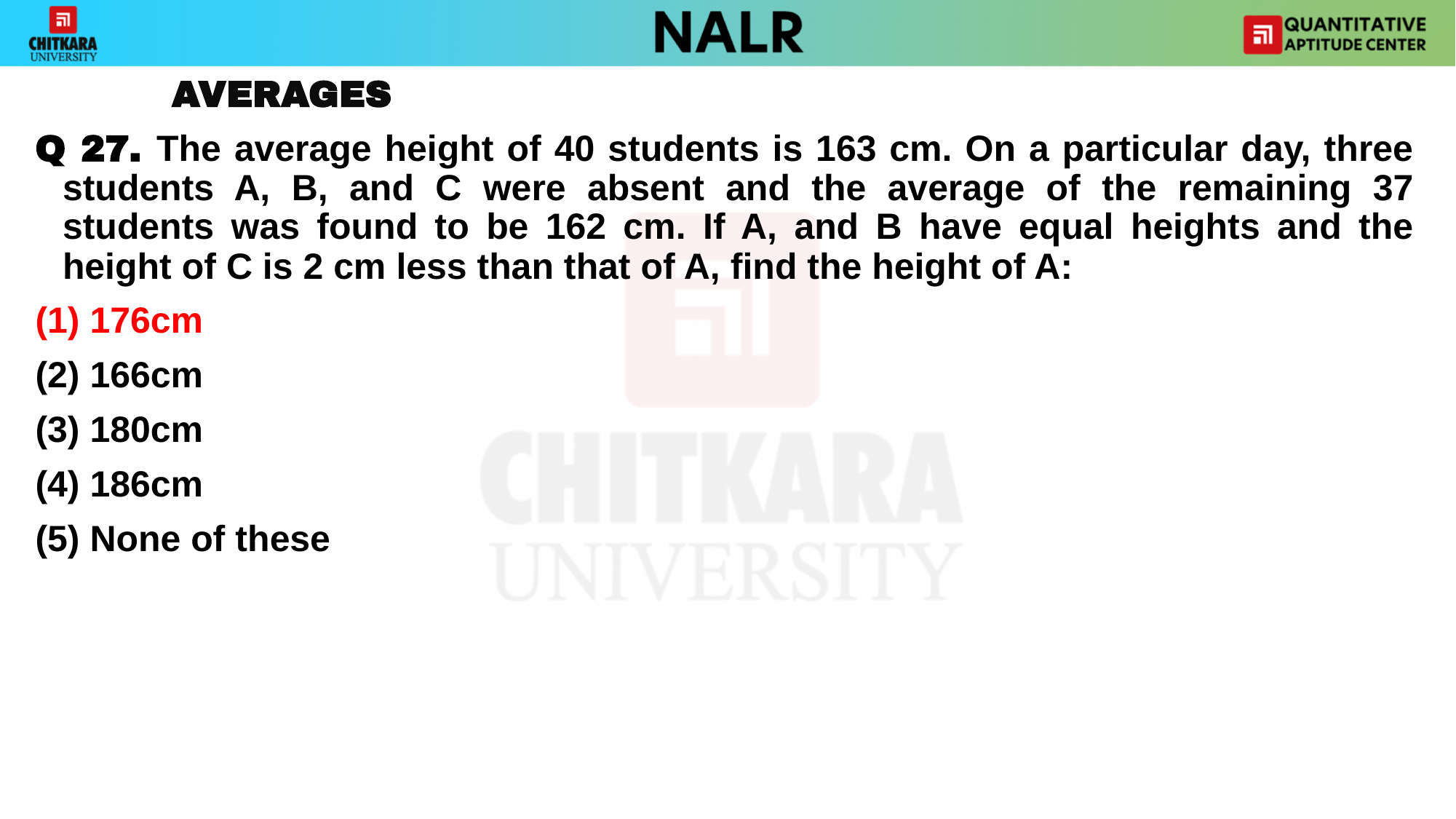

AVERAGES
Q 27. The average height of 40 students is 163 cm. On a particular day, three students A, B, and C were absent and the average of the remaining 37 students was found to be 162 cm. If A, and B have equal heights and the height of C is 2 cm less than that of A, find the height of A:
(1) 176cm
(2) 166cm
(3) 180cm
(4) 186cm
(5) None of these